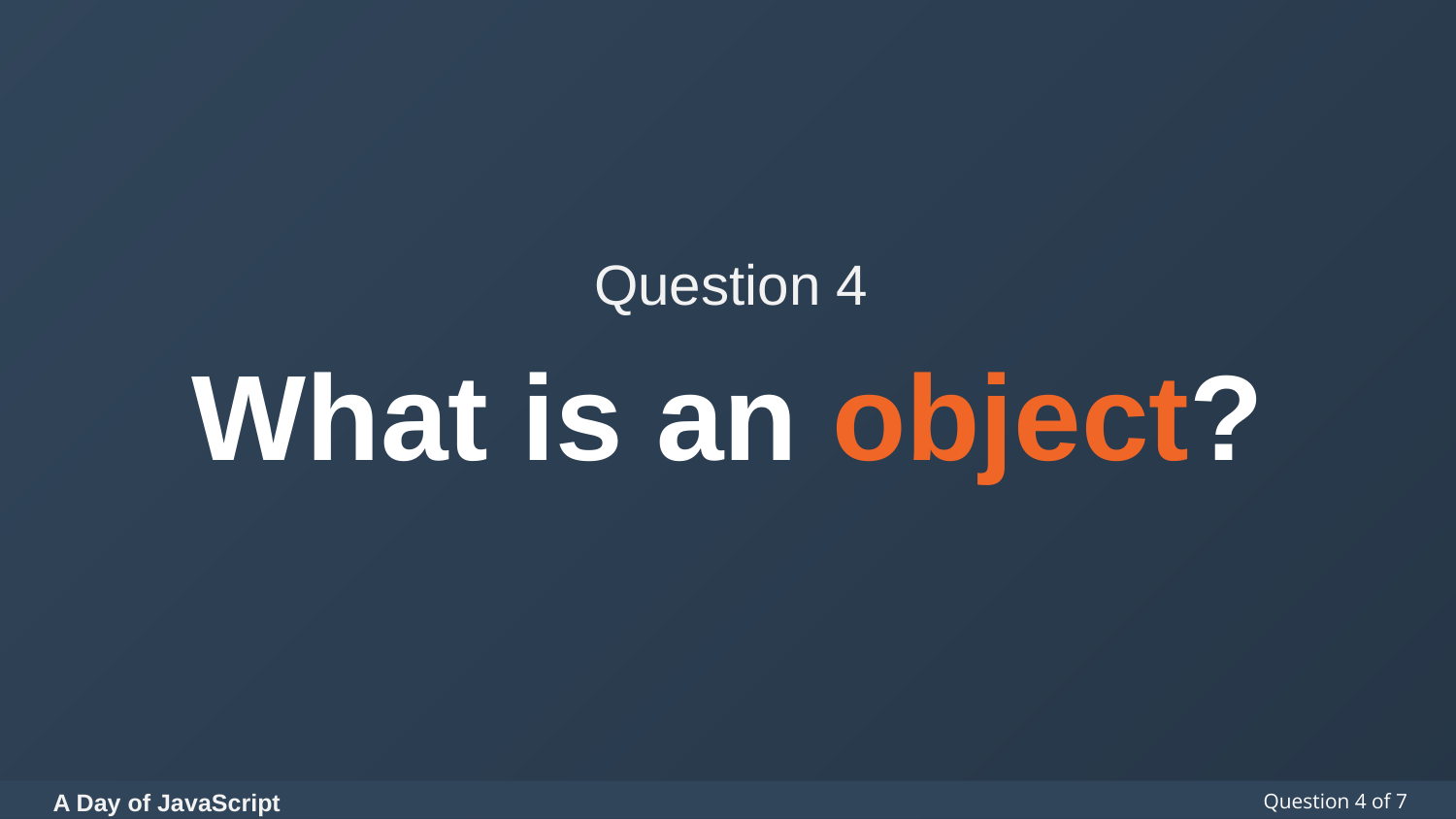

Question 4
# What is an object?
Question 4 of 7